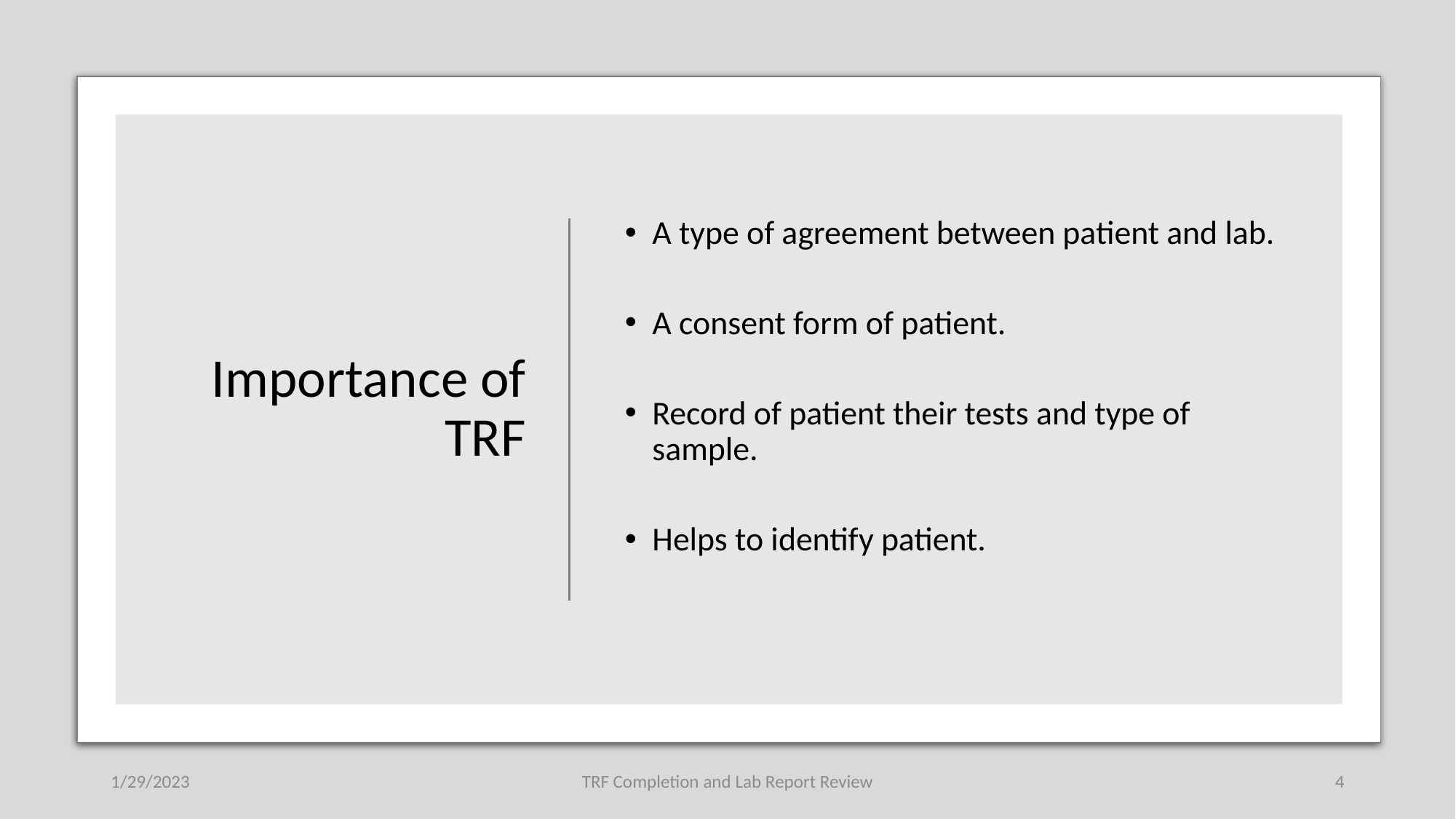

Importance of TRF
A type of agreement between patient and lab.

A consent form of patient.

Record of patient their tests and type of sample.

Helps to identify patient.

1/29/2023
TRF Completion and Lab Report Review
4